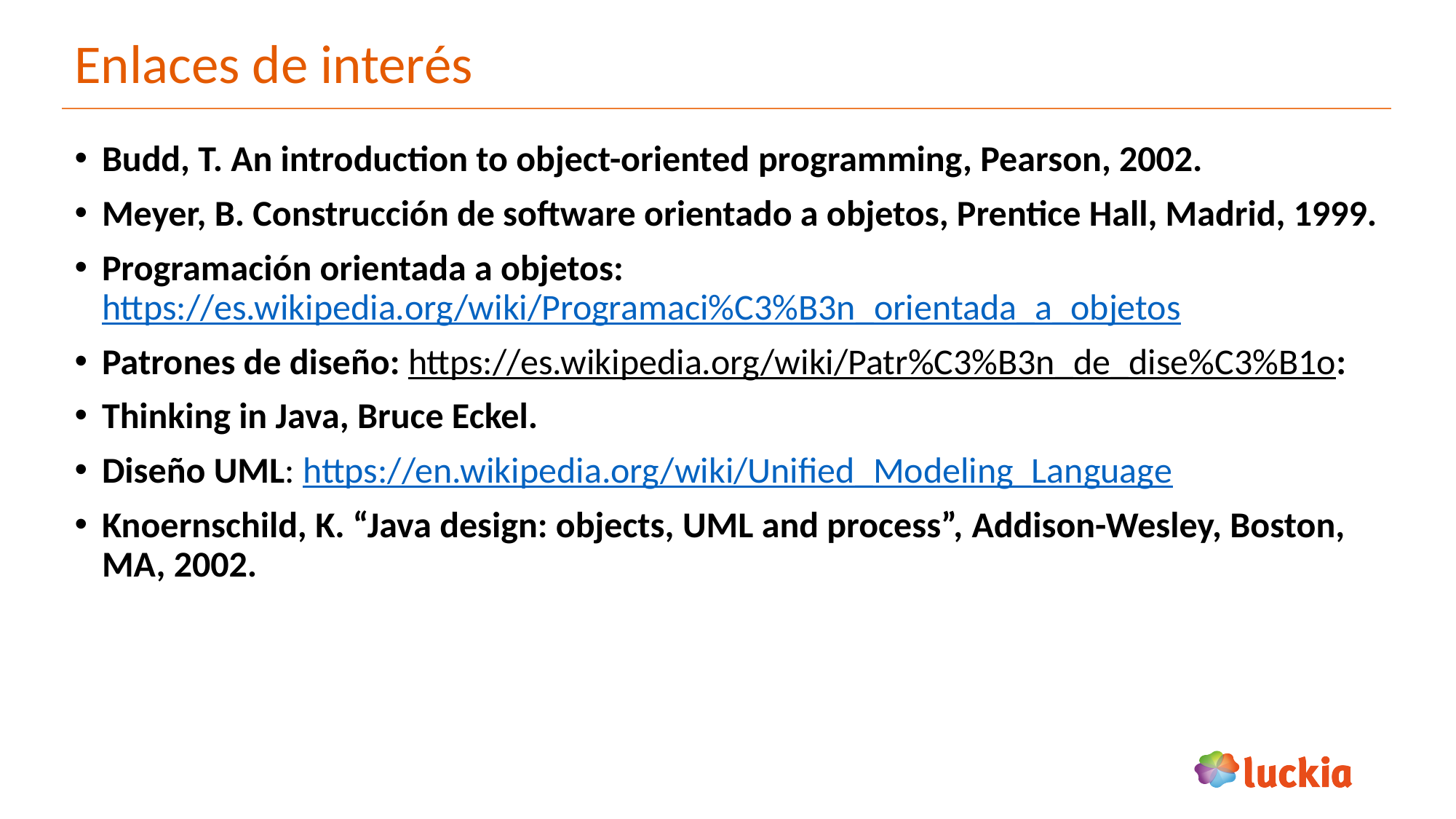

# Enlaces de interés
Budd, T. An introduction to object-oriented programming, Pearson, 2002.
Meyer, B. Construcción de software orientado a objetos, Prentice Hall, Madrid, 1999.
Programación orientada a objetos: https://es.wikipedia.org/wiki/Programaci%C3%B3n_orientada_a_objetos
Patrones de diseño: https://es.wikipedia.org/wiki/Patr%C3%B3n_de_dise%C3%B1o:
Thinking in Java, Bruce Eckel.
Diseño UML: https://en.wikipedia.org/wiki/Unified_Modeling_Language
Knoernschild, K. “Java design: objects, UML and process”, Addison-Wesley, Boston, MA, 2002.